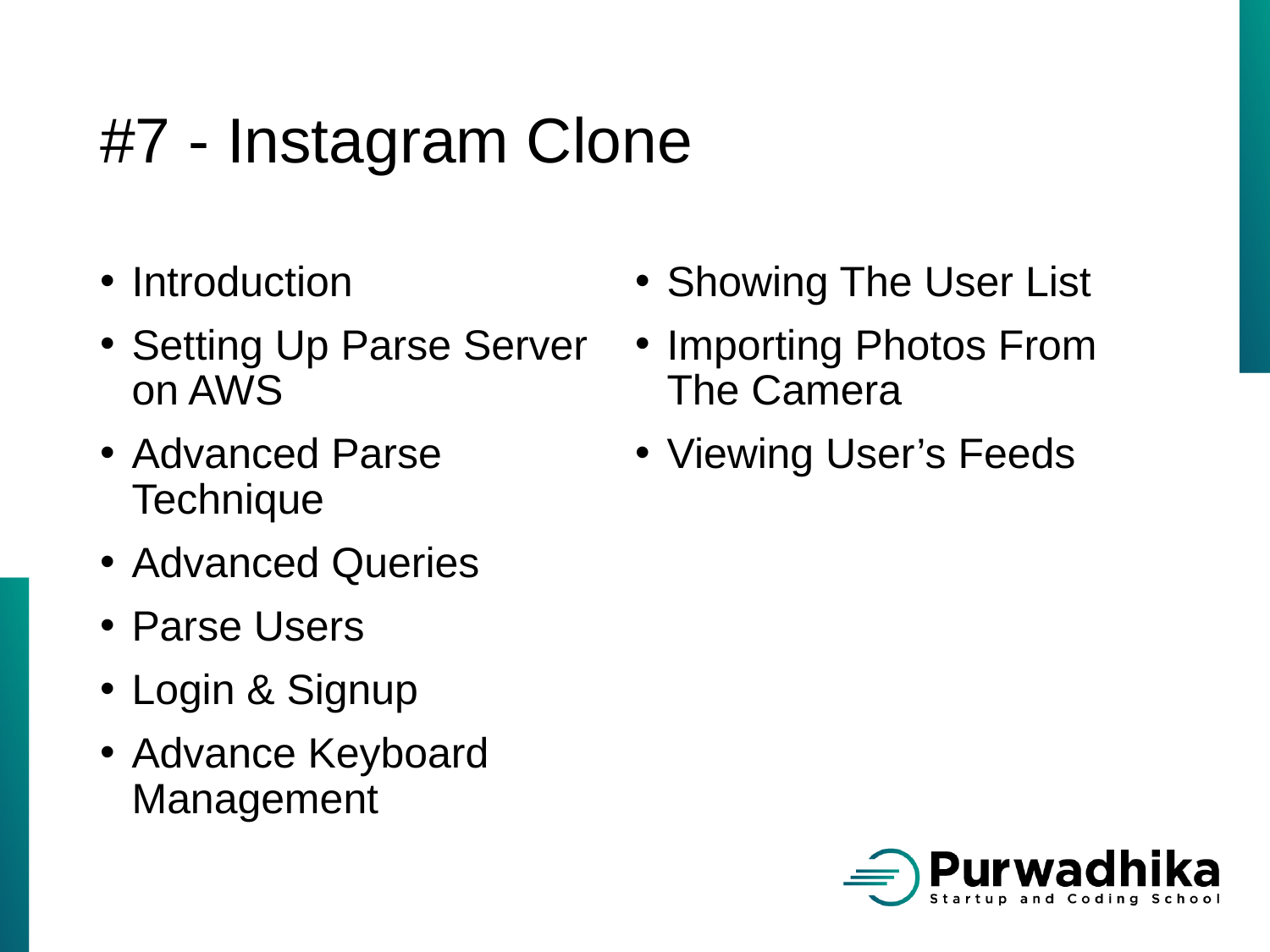

# #7 - Instagram Clone
Introduction
Setting Up Parse Server on AWS
Advanced Parse Technique
Advanced Queries
Parse Users
Login & Signup
Advance Keyboard Management
Showing The User List
Importing Photos From The Camera
Viewing User’s Feeds